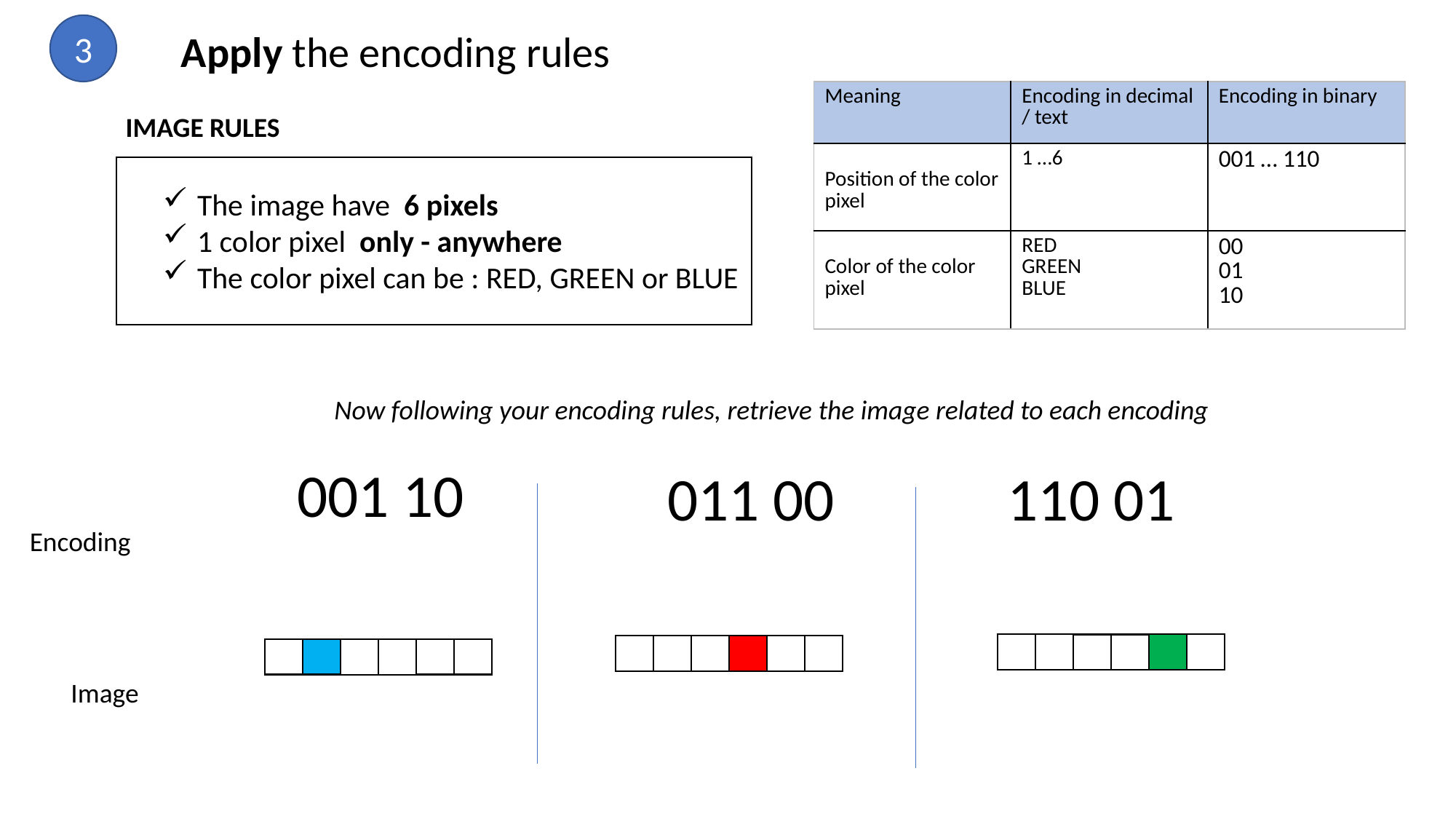

3
Apply the encoding rules
| Meaning | Encoding in decimal / text | Encoding in binary |
| --- | --- | --- |
| Position of the color pixel | 1 …6 | 001 … 110 |
| Color of the color pixel | RED GREEN BLUE | 00 01 10 |
IMAGE RULES

The image have  6 pixels
1 color pixel  only - anywhere
The color pixel can be : RED, GREEN or BLUE
Now following your encoding rules, retrieve the image related to each encoding
001 10
011 00
110 01
Encoding

Image